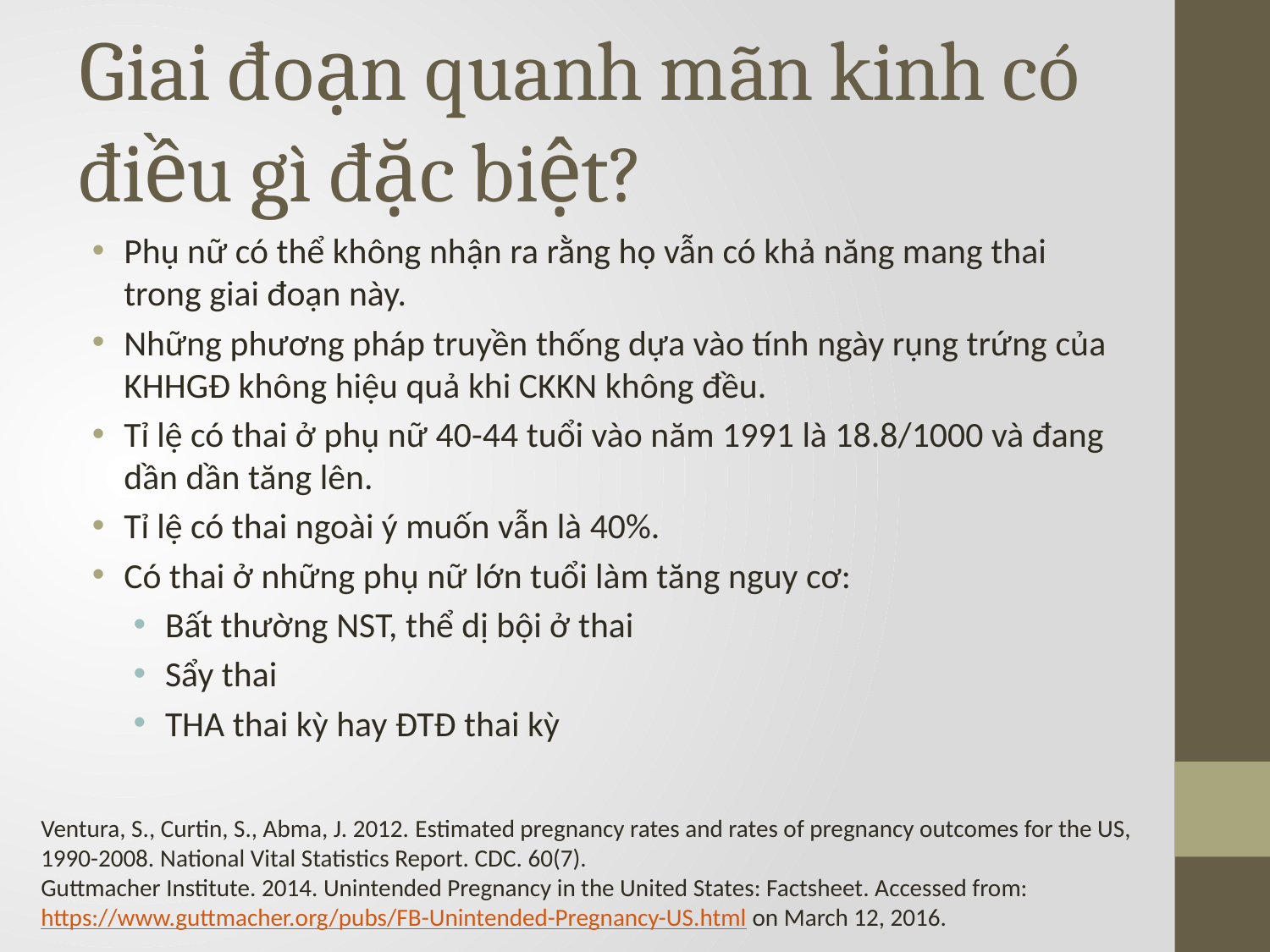

# Giai đoạn quanh mãn kinh có điều gì đặc biệt?
Phụ nữ có thể không nhận ra rằng họ vẫn có khả năng mang thai trong giai đoạn này.
Những phương pháp truyền thống dựa vào tính ngày rụng trứng của KHHGĐ không hiệu quả khi CKKN không đều.
Tỉ lệ có thai ở phụ nữ 40-44 tuổi vào năm 1991 là 18.8/1000 và đang dần dần tăng lên.
Tỉ lệ có thai ngoài ý muốn vẫn là 40%.
Có thai ở những phụ nữ lớn tuổi làm tăng nguy cơ:
Bất thường NST, thể dị bội ở thai
Sẩy thai
THA thai kỳ hay ĐTĐ thai kỳ

Ventura, S., Curtin, S., Abma, J. 2012. Estimated pregnancy rates and rates of pregnancy outcomes for the US, 1990-2008. National Vital Statistics Report. CDC. 60(7).
Guttmacher Institute. 2014. Unintended Pregnancy in the United States: Factsheet. Accessed from: https://www.guttmacher.org/pubs/FB-Unintended-Pregnancy-US.html on March 12, 2016.